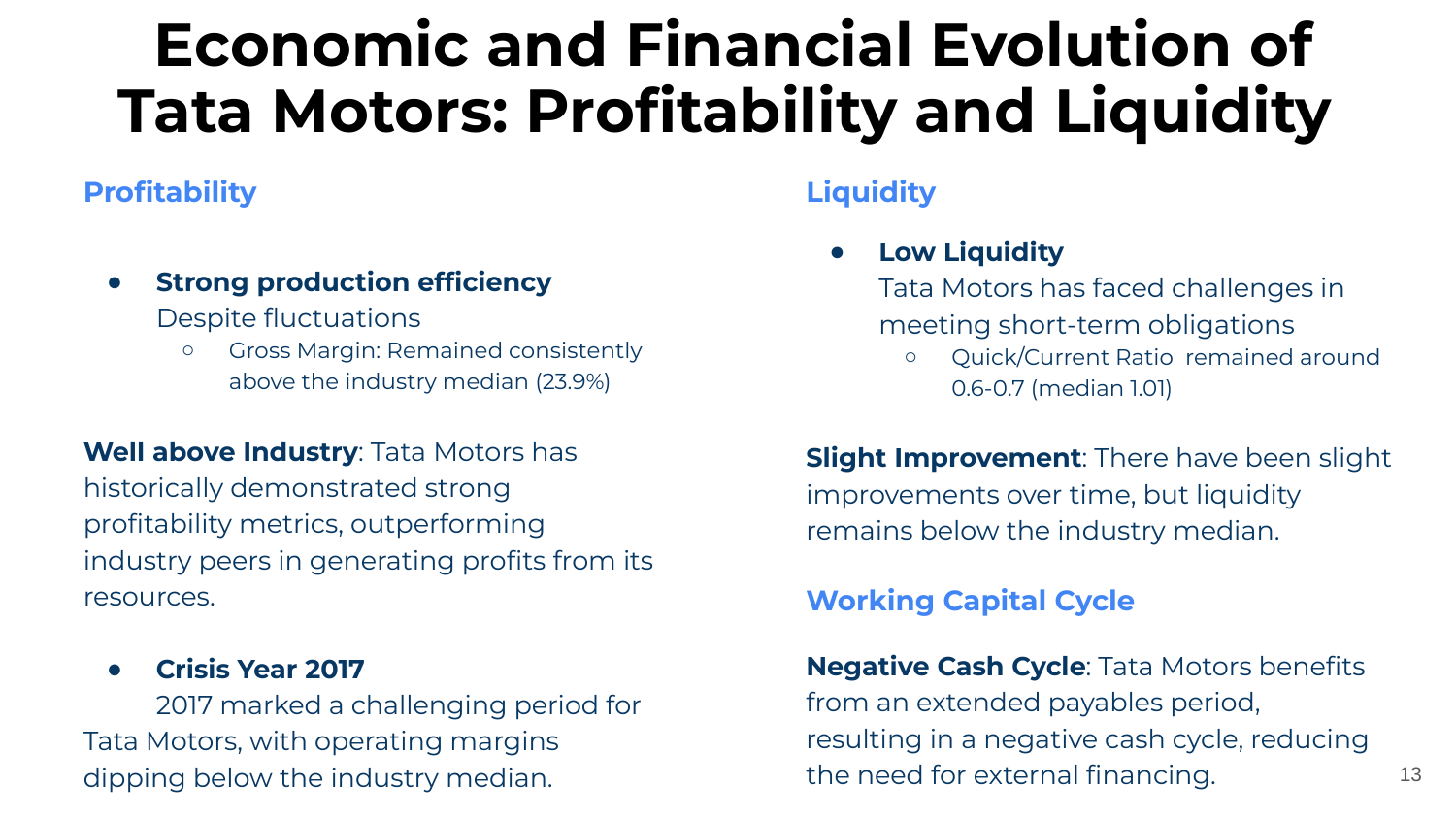

Economic and Financial Evolution of Tata Motors: Profitability and Liquidity
Profitability
Liquidity
Low Liquidity
Tata Motors has faced challenges in meeting short-term obligations
Quick/Current Ratio  remained around 0.6-0.7 (median 1.01)

Slight Improvement: There have been slight improvements over time, but liquidity remains below the industry median.
Strong production efficiency
Despite fluctuations
Gross Margin: Remained consistently above the industry median (23.9%)

Well above Industry: Tata Motors has historically demonstrated strong profitability metrics, outperforming industry peers in generating profits from its resources.

Crisis Year 2017
2017 marked a challenging period for Tata Motors, with operating margins dipping below the industry median.
Working Capital Cycle
Negative Cash Cycle: Tata Motors benefits from an extended payables period, resulting in a negative cash cycle, reducing the need for external financing.
13